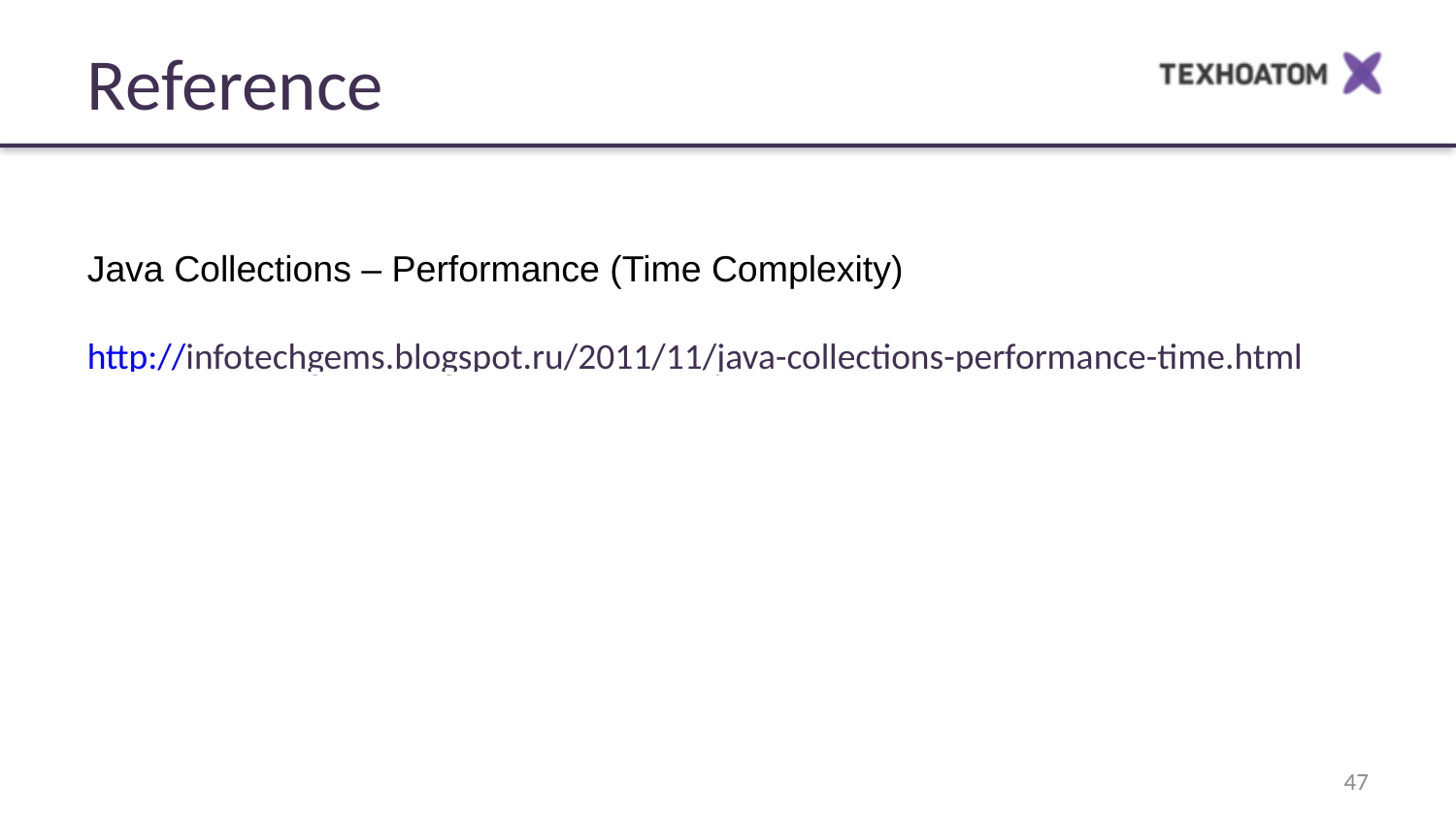

Reference

Java Collections – Performance (Time Complexity)

http://infotechgems.blogspot.ru/2011/11/java-collections-performance-time.html
47